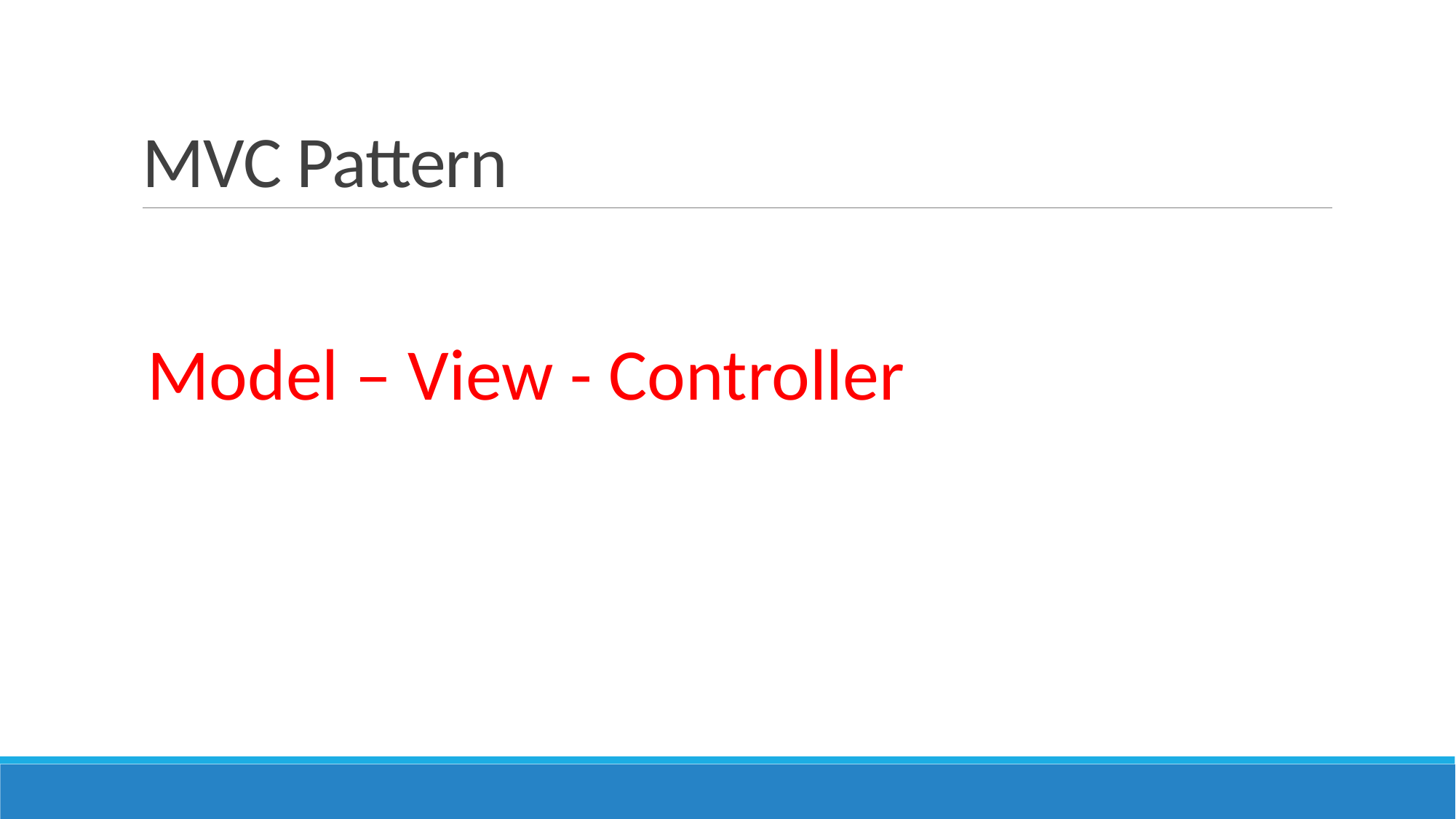

# MVC Pattern

Model – View - Controller